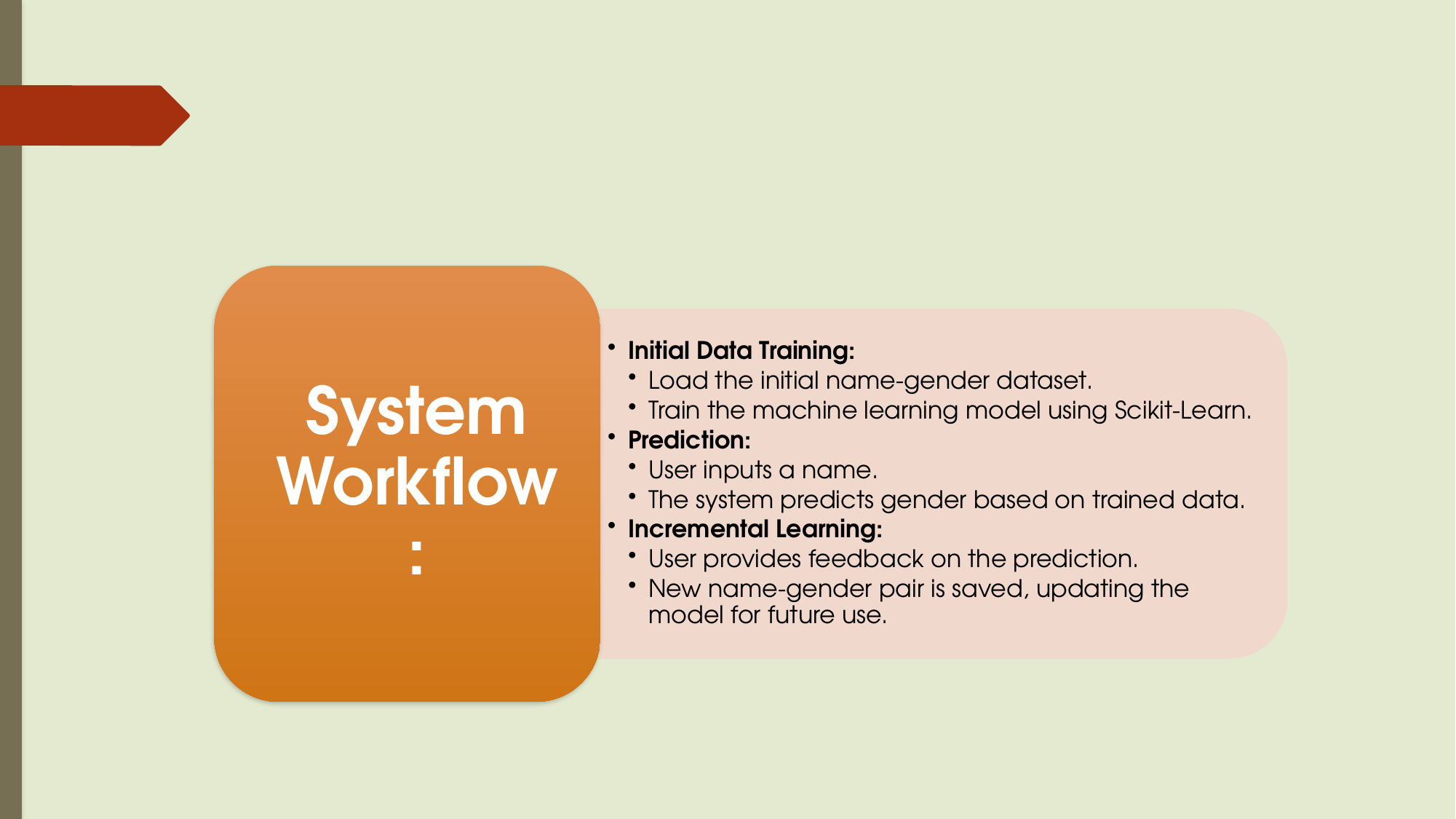

Initial Data Training:
Load the initial name-gender dataset.
Train the machine learning model using Scikit-Learn.
Prediction:
User inputs a name.
The system predicts gender based on trained data.
Incremental Learning:
User provides feedback on the prediction.
New name-gender pair is saved, updating the model for future use.
System Workflow: